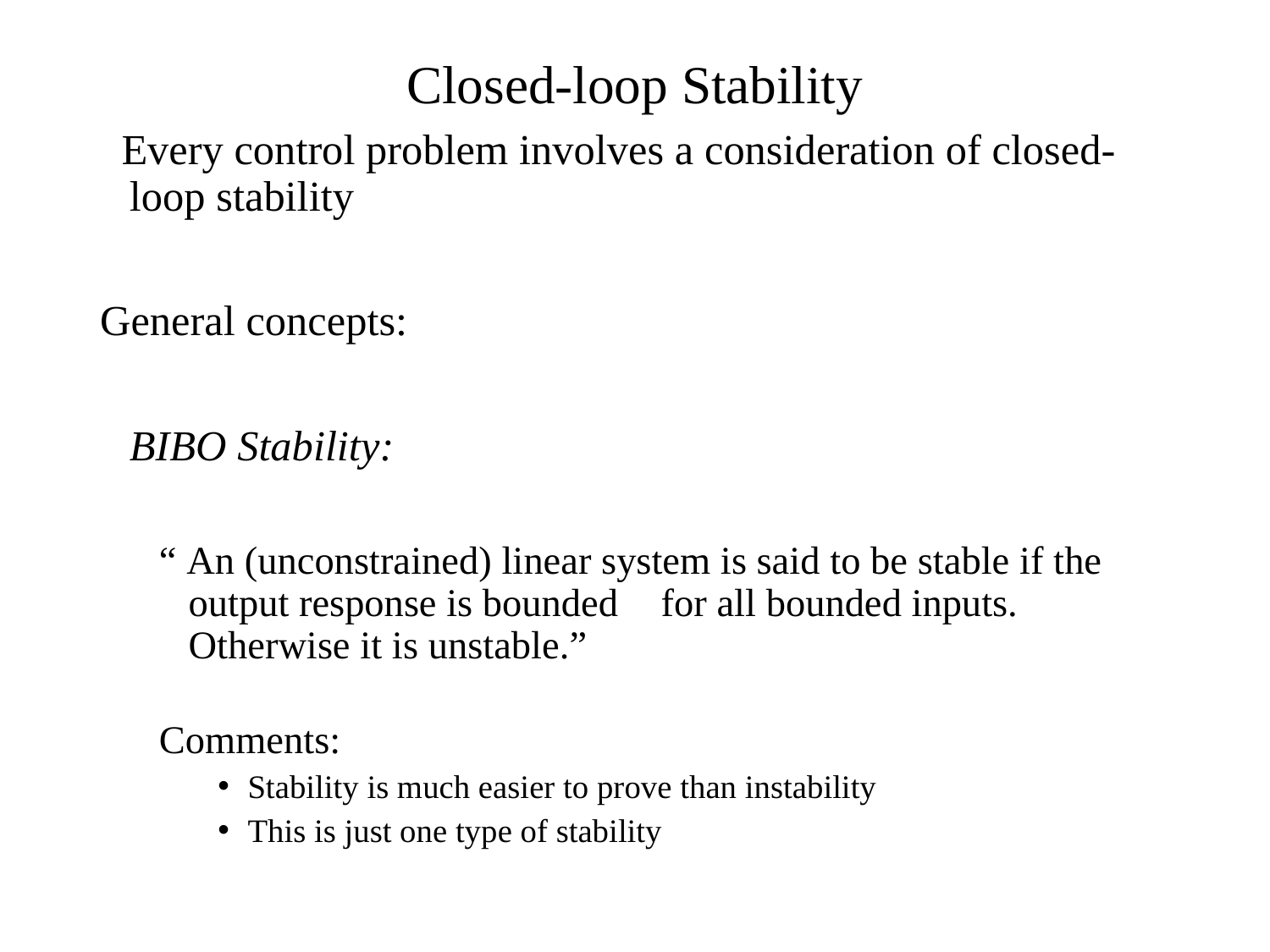

# Closed-loop Stability
  Every control problem involves a consideration of closed-loop stability

General concepts:

	BIBO Stability:

“ An (unconstrained) linear system is said to be stable if the output response is bounded 	for all bounded inputs.  Otherwise it is unstable.”

Comments:
Stability is much easier to prove than instability
This is just one type of stability